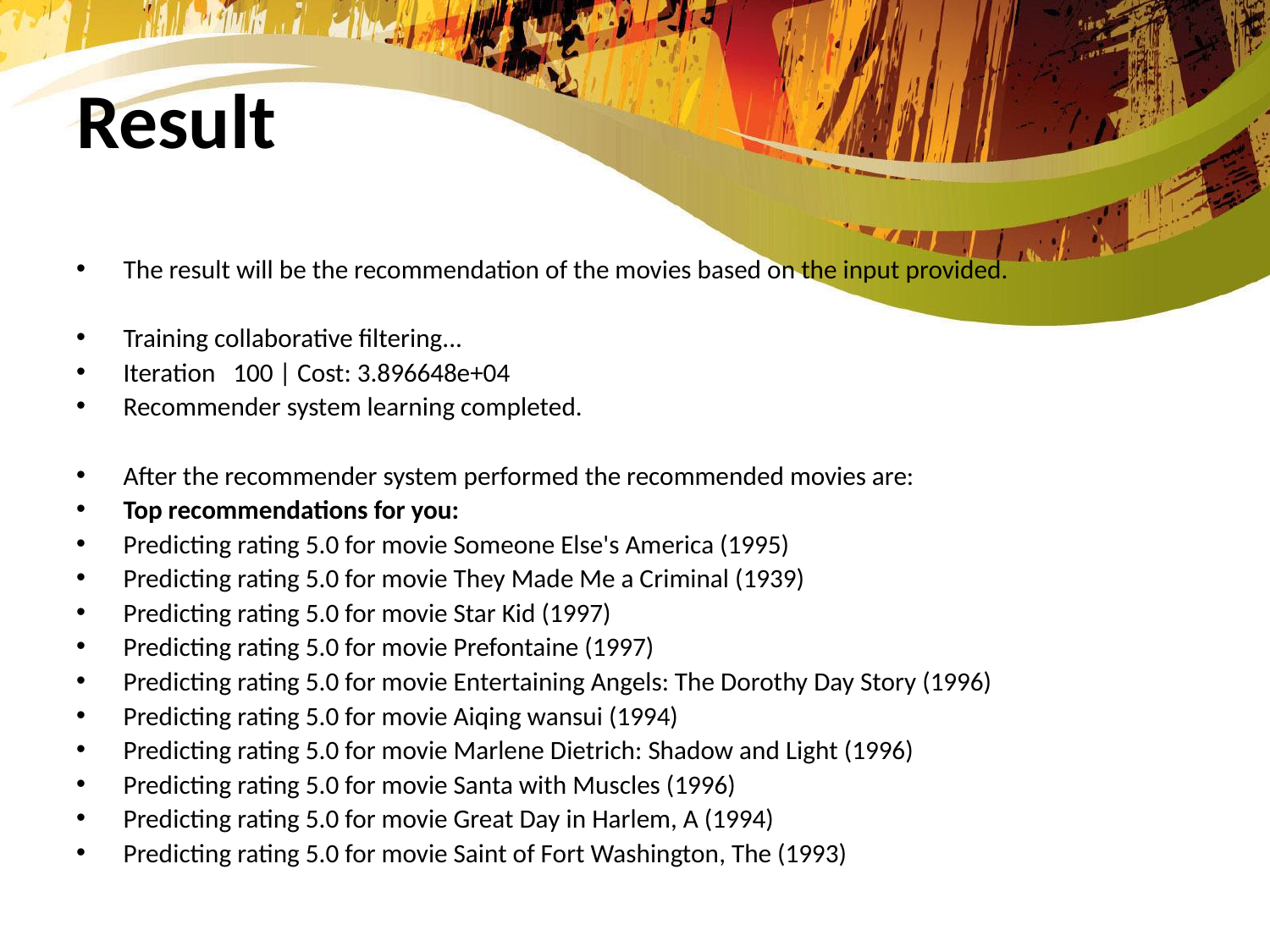

# Result
The result will be the recommendation of the movies based on the input provided.

Training collaborative filtering...
Iteration   100 | Cost: 3.896648e+04
Recommender system learning completed.

After the recommender system performed the recommended movies are:
Top recommendations for you:
Predicting rating 5.0 for movie Someone Else's America (1995)
Predicting rating 5.0 for movie They Made Me a Criminal (1939)
Predicting rating 5.0 for movie Star Kid (1997)
Predicting rating 5.0 for movie Prefontaine (1997)
Predicting rating 5.0 for movie Entertaining Angels: The Dorothy Day Story (1996)
Predicting rating 5.0 for movie Aiqing wansui (1994)
Predicting rating 5.0 for movie Marlene Dietrich: Shadow and Light (1996)
Predicting rating 5.0 for movie Santa with Muscles (1996)
Predicting rating 5.0 for movie Great Day in Harlem, A (1994)
Predicting rating 5.0 for movie Saint of Fort Washington, The (1993)